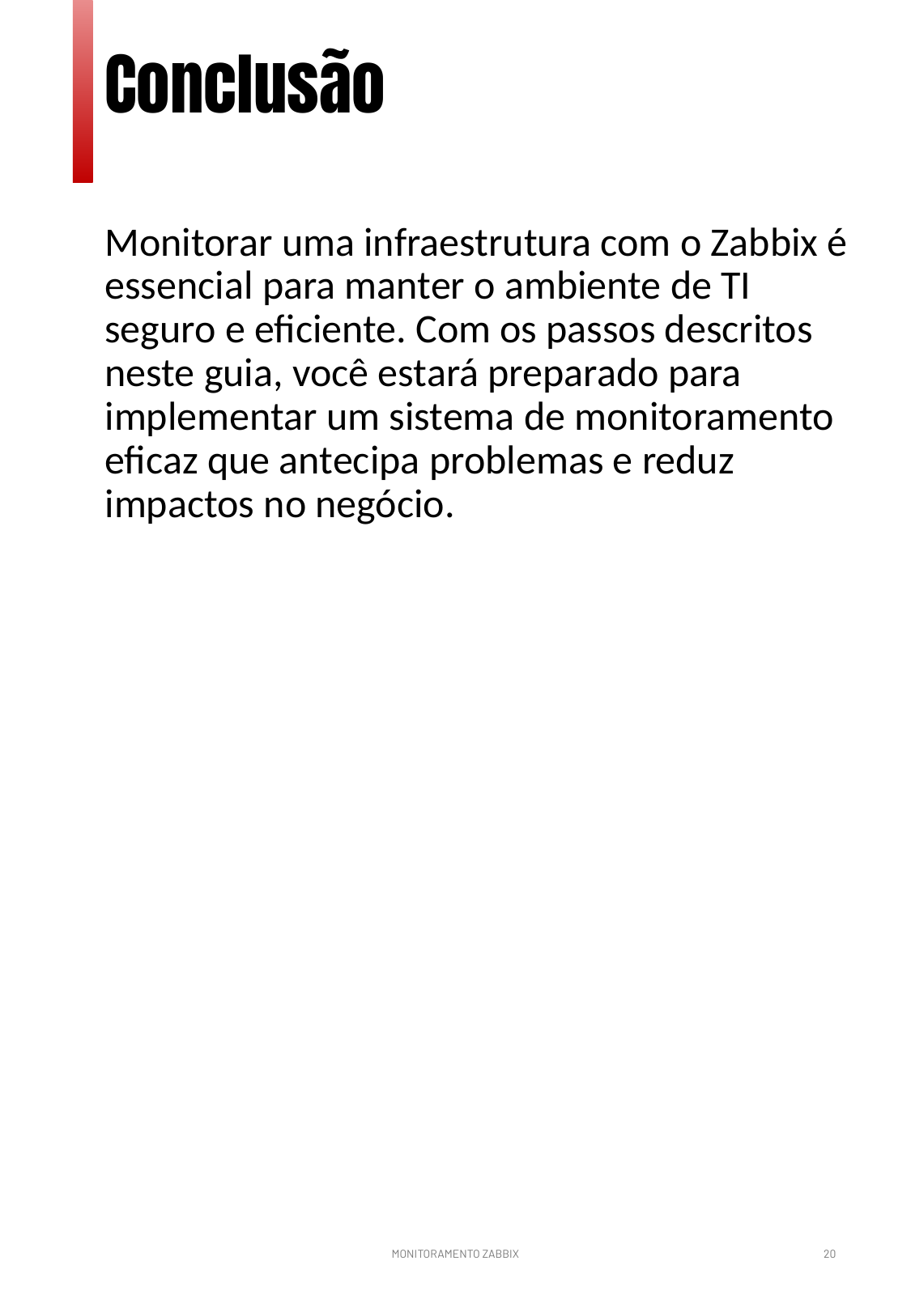

Conclusão

Monitorar uma infraestrutura com o Zabbix é essencial para manter o ambiente de TI seguro e eficiente. Com os passos descritos neste guia, você estará preparado para implementar um sistema de monitoramento eficaz que antecipa problemas e reduz impactos no negócio.
MONITORAMENTO ZABBIX
20